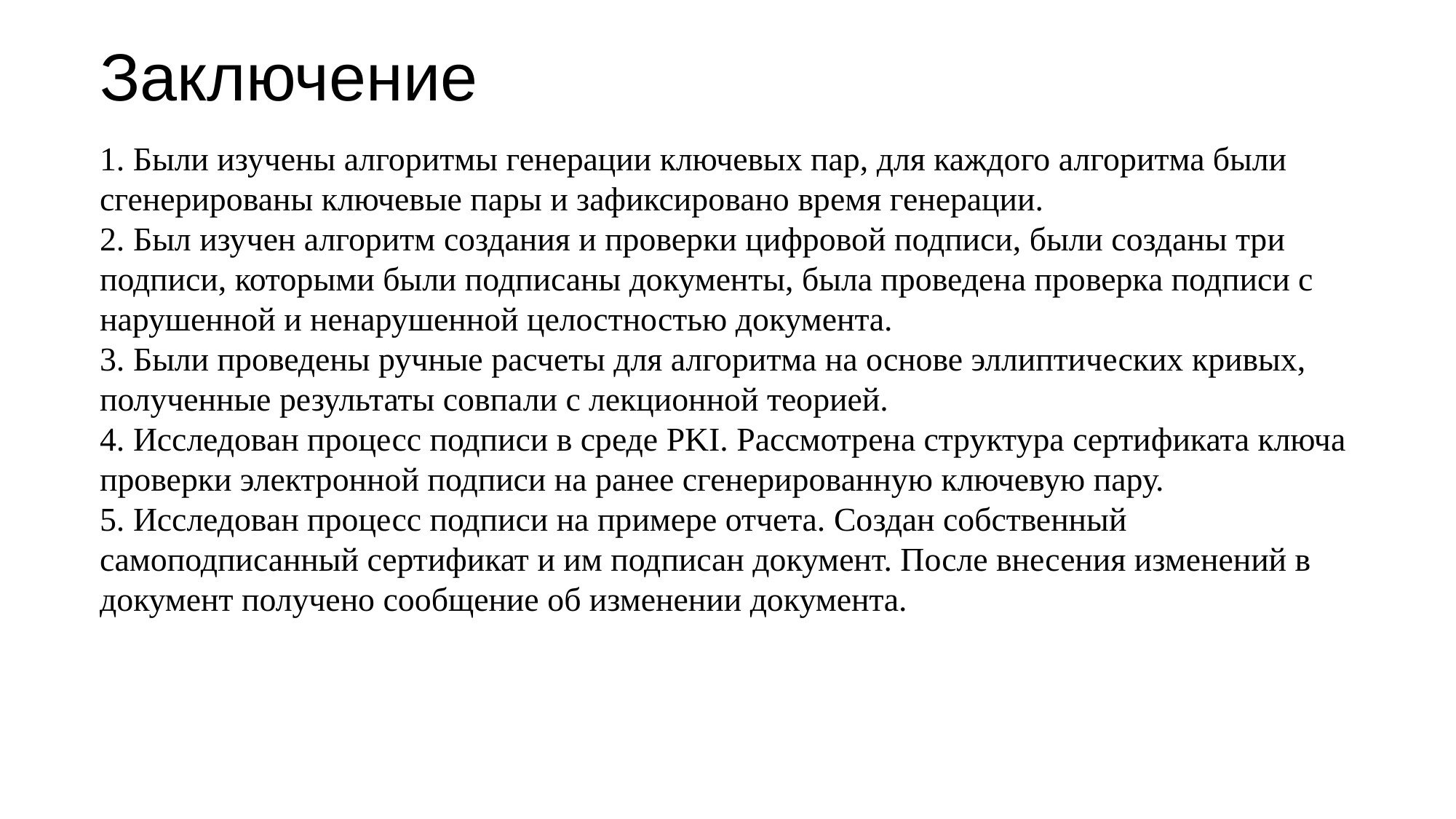

# Заключение
1. Были изучены алгоритмы генерации ключевых пар, для каждого алгоритма были
сгенерированы ключевые пары и зафиксировано время генерации.
2. Был изучен алгоритм создания и проверки цифровой подписи, были созданы три
подписи, которыми были подписаны документы, была проведена проверка подписи с
нарушенной и ненарушенной целостностью документа.
3. Были проведены ручные расчеты для алгоритма на основе эллиптических кривых,
полученные результаты совпали с лекционной теорией.
4. Исследован процесс подписи в среде PKI. Рассмотрена структура сертификата ключа
проверки электронной подписи на ранее сгенерированную ключевую пару.
5. Исследован процесс подписи на примере отчета. Создан собственный
самоподписанный сертификат и им подписан документ. После внесения изменений в
документ получено сообщение об изменении документа.